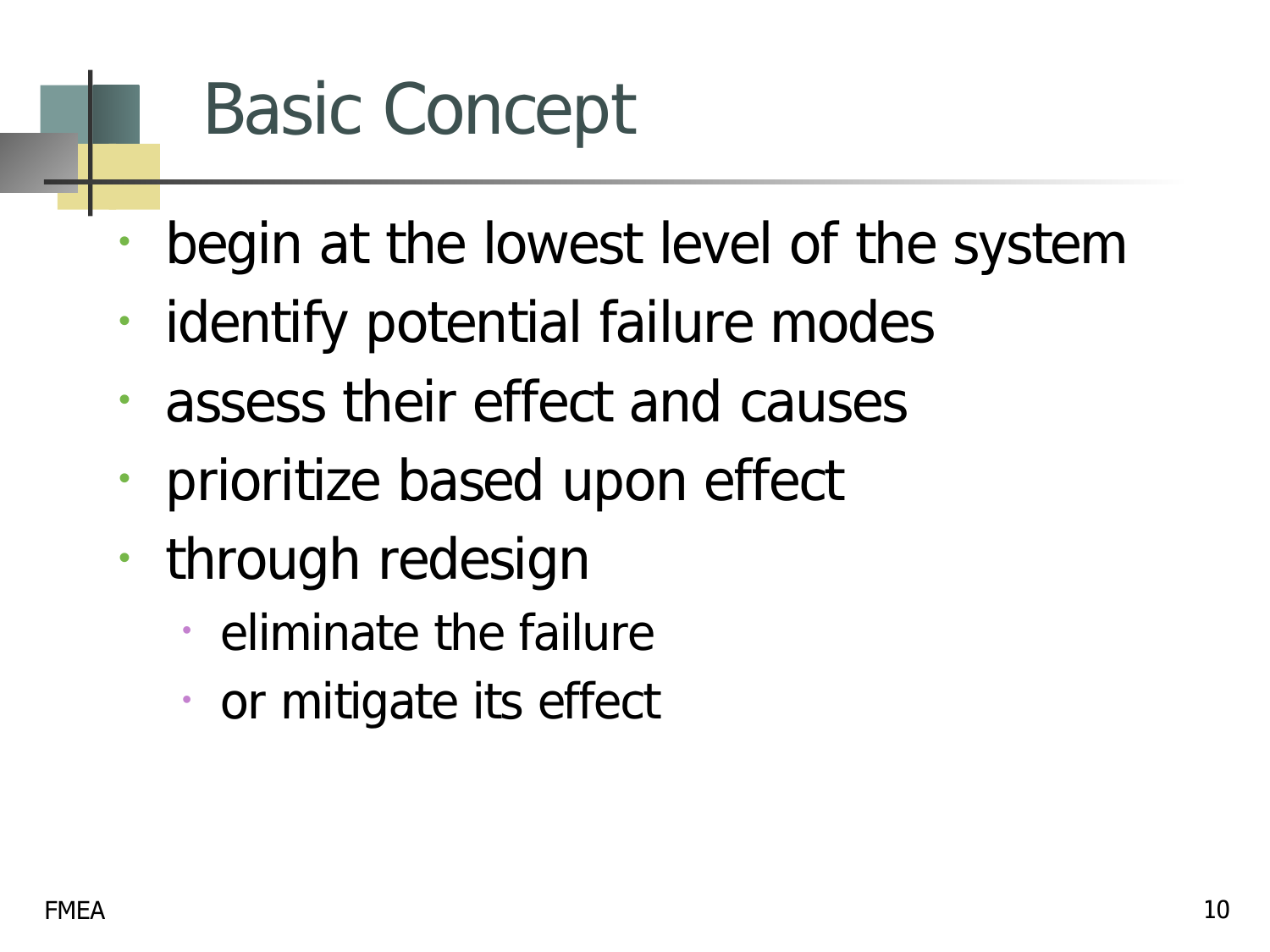

# Basic Concept
begin at the lowest level of the system
identify potential failure modes
assess their effect and causes
prioritize based upon effect
through redesign
eliminate the failure
or mitigate its effect

10
FMEA